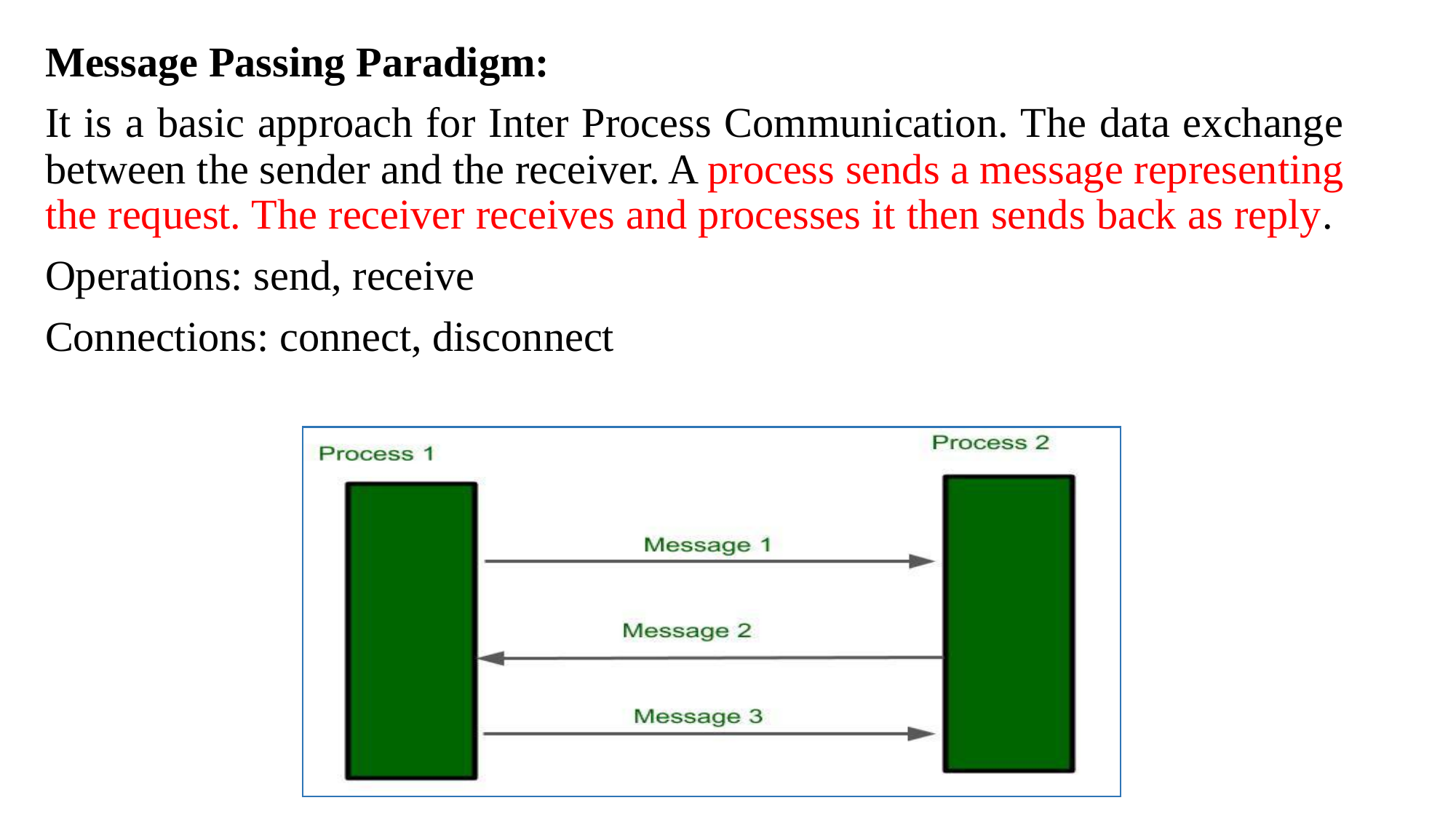

Message Passing Paradigm:
It is a basic approach for Inter Process Communication. The data exchange between the sender and the receiver. A process sends a message representing the request. The receiver receives and processes it then sends back as reply.
Operations: send, receive
Connections: connect, disconnect